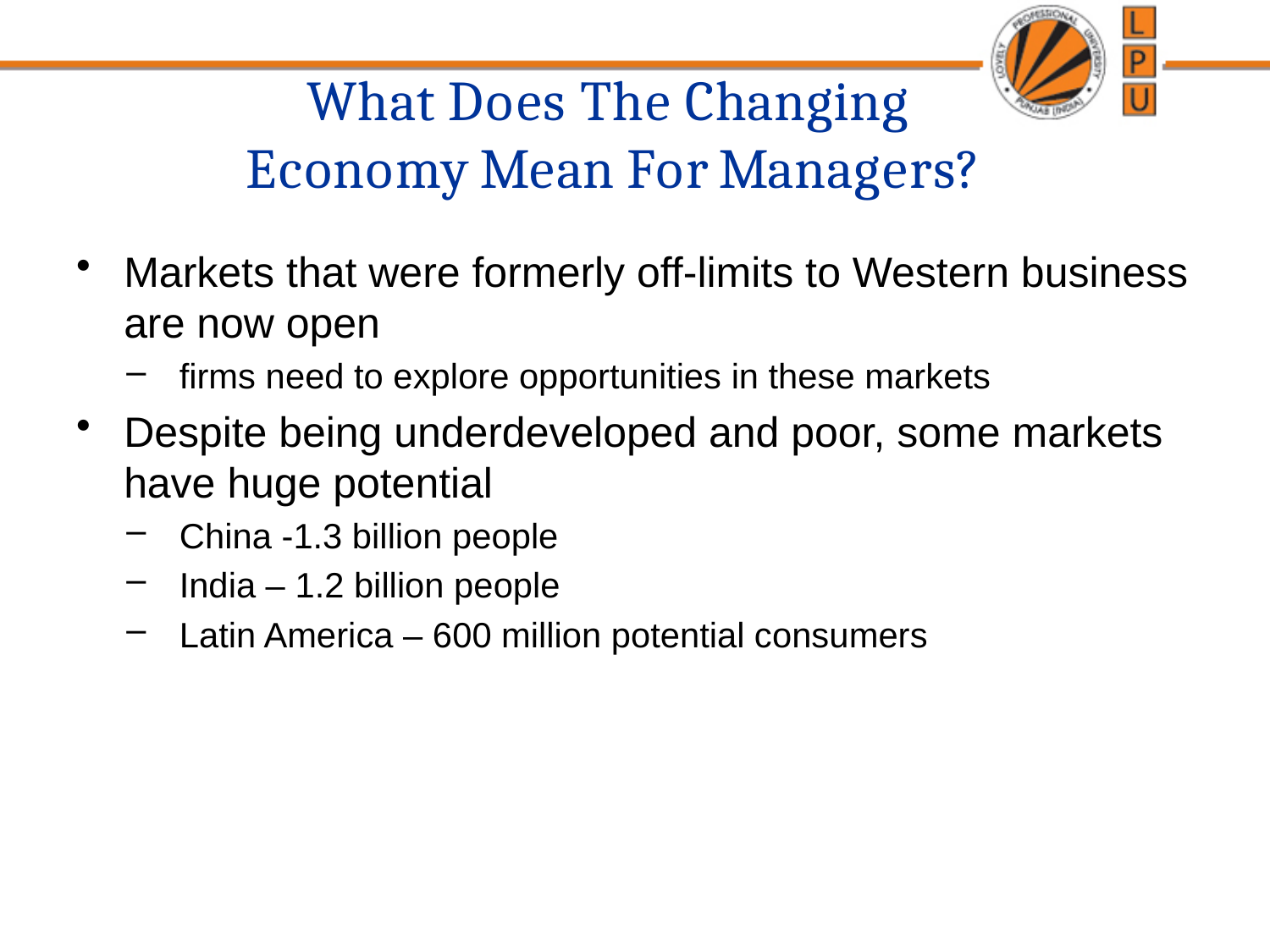

# What Does The Changing Economy Mean For Managers?
Markets that were formerly off-limits to Western business are now open
firms need to explore opportunities in these markets
Despite being underdeveloped and poor, some markets have huge potential
China -1.3 billion people
India – 1.2 billion people
Latin America – 600 million potential consumers